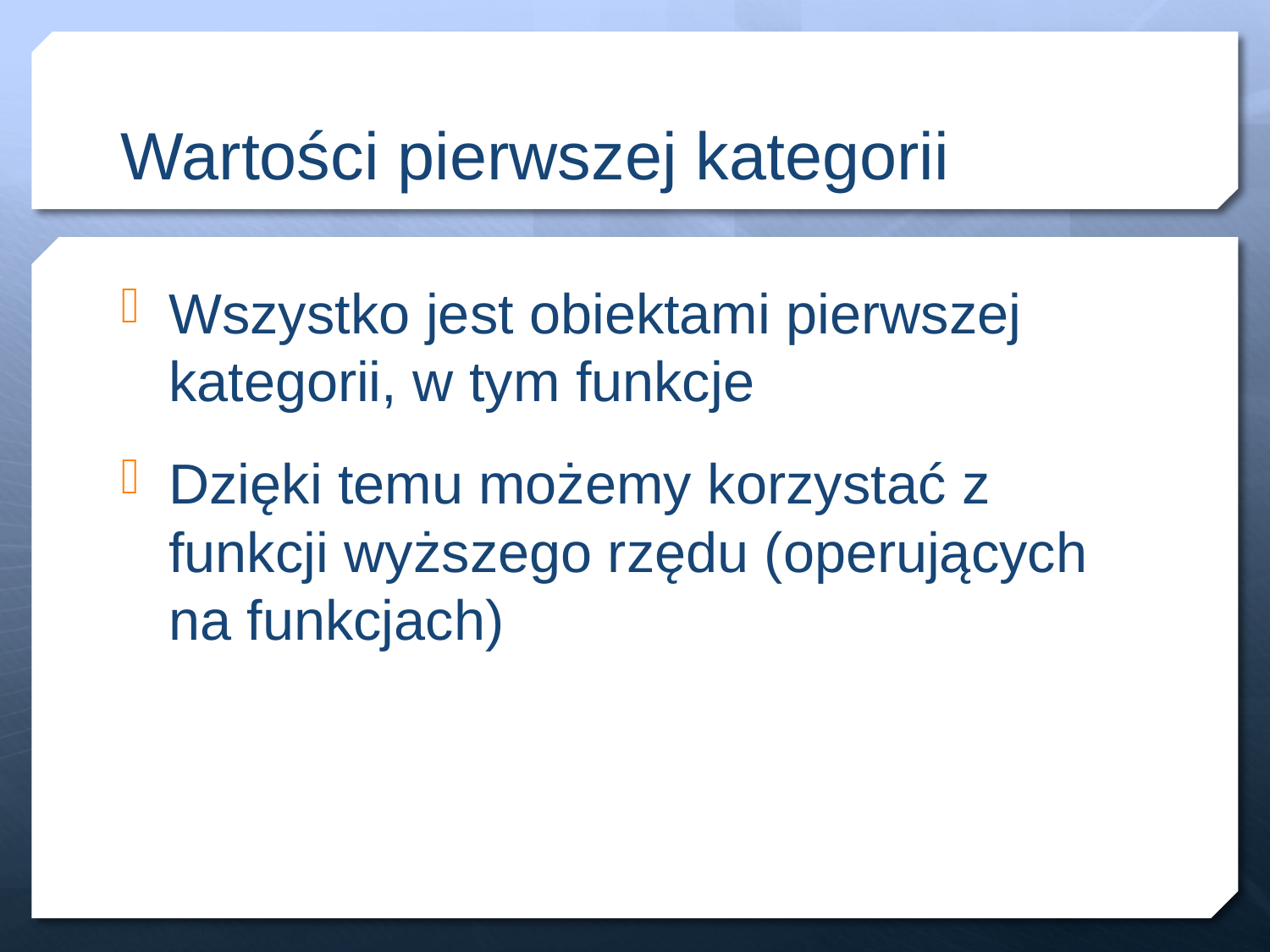

# Wartości pierwszej kategorii
Wszystko jest obiektami pierwszej kategorii, w tym funkcje
Dzięki temu możemy korzystać z funkcji wyższego rzędu (operujących na funkcjach)